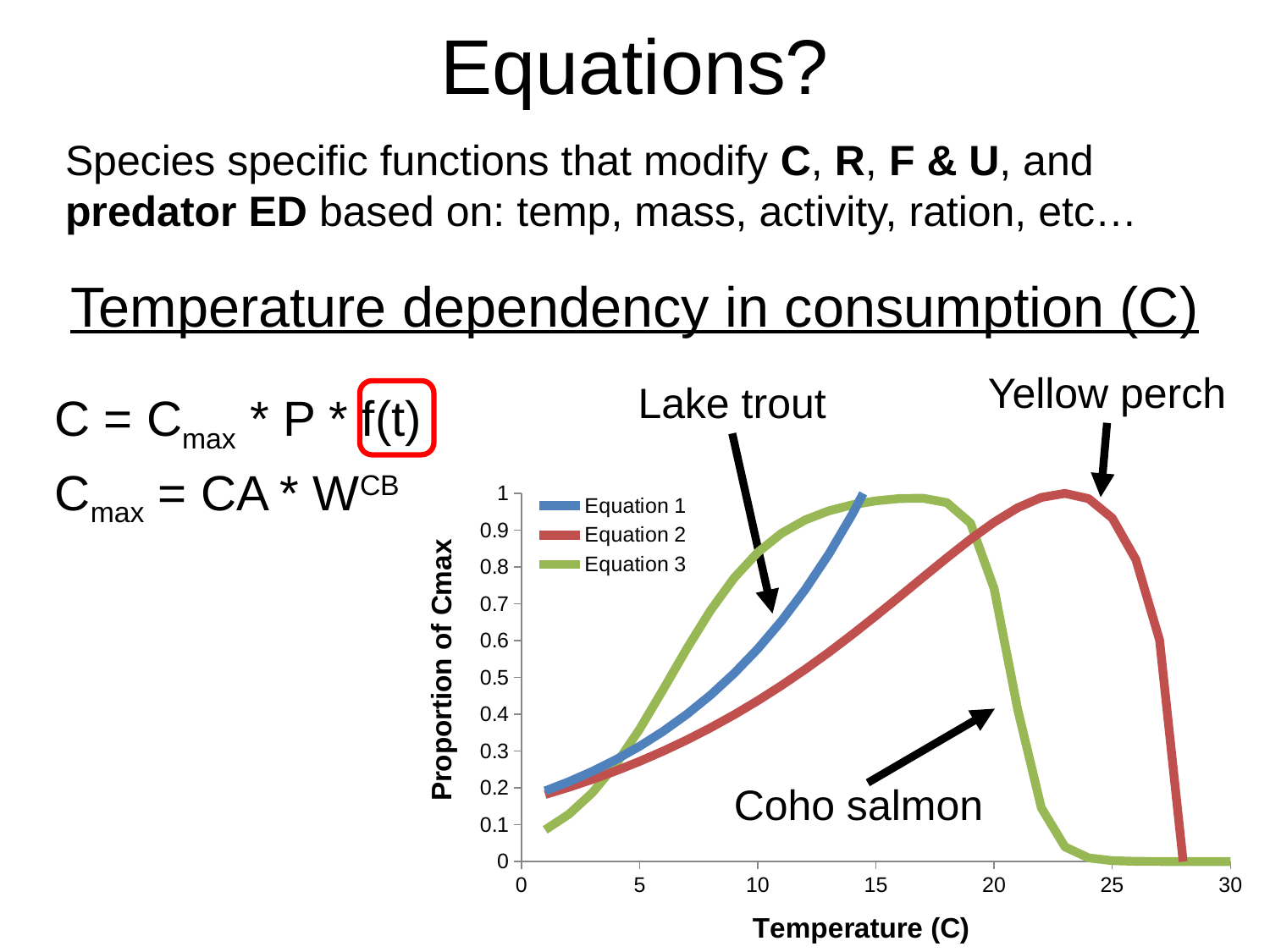

Equations?
Species specific functions that modify C, R, F & U, and predator ED based on: temp, mass, activity, ration, etc…
Temperature dependency in consumption (C)
Yellow perch
Lake trout
C = Cmax * P * f(t)

Cmax = CA * WCB

### Chart

| Category |  |  |  |
|---|---|---|---|
Coho salmon